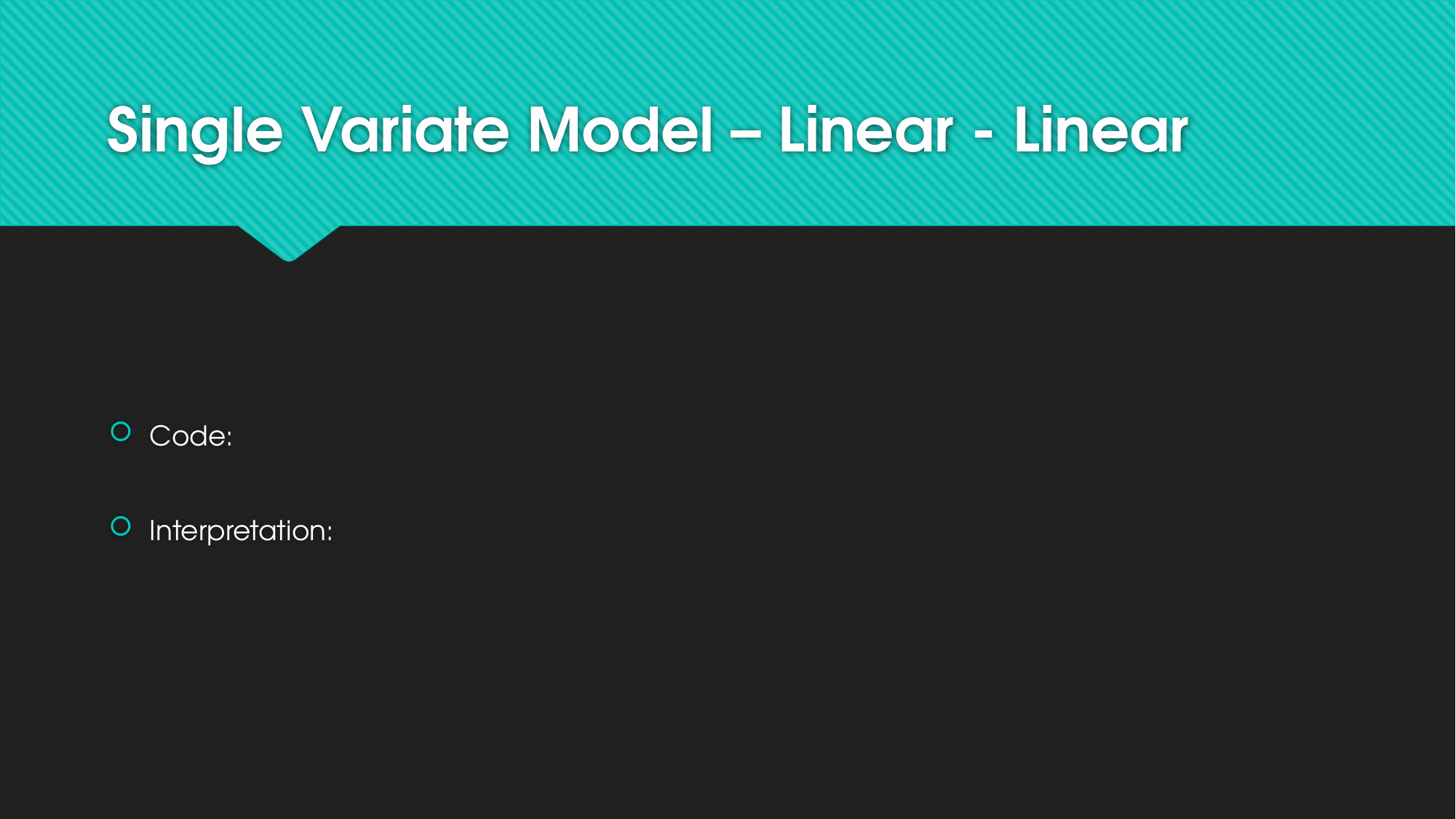

# Single Variate Model – Linear - Linear
Code:

Interpretation: